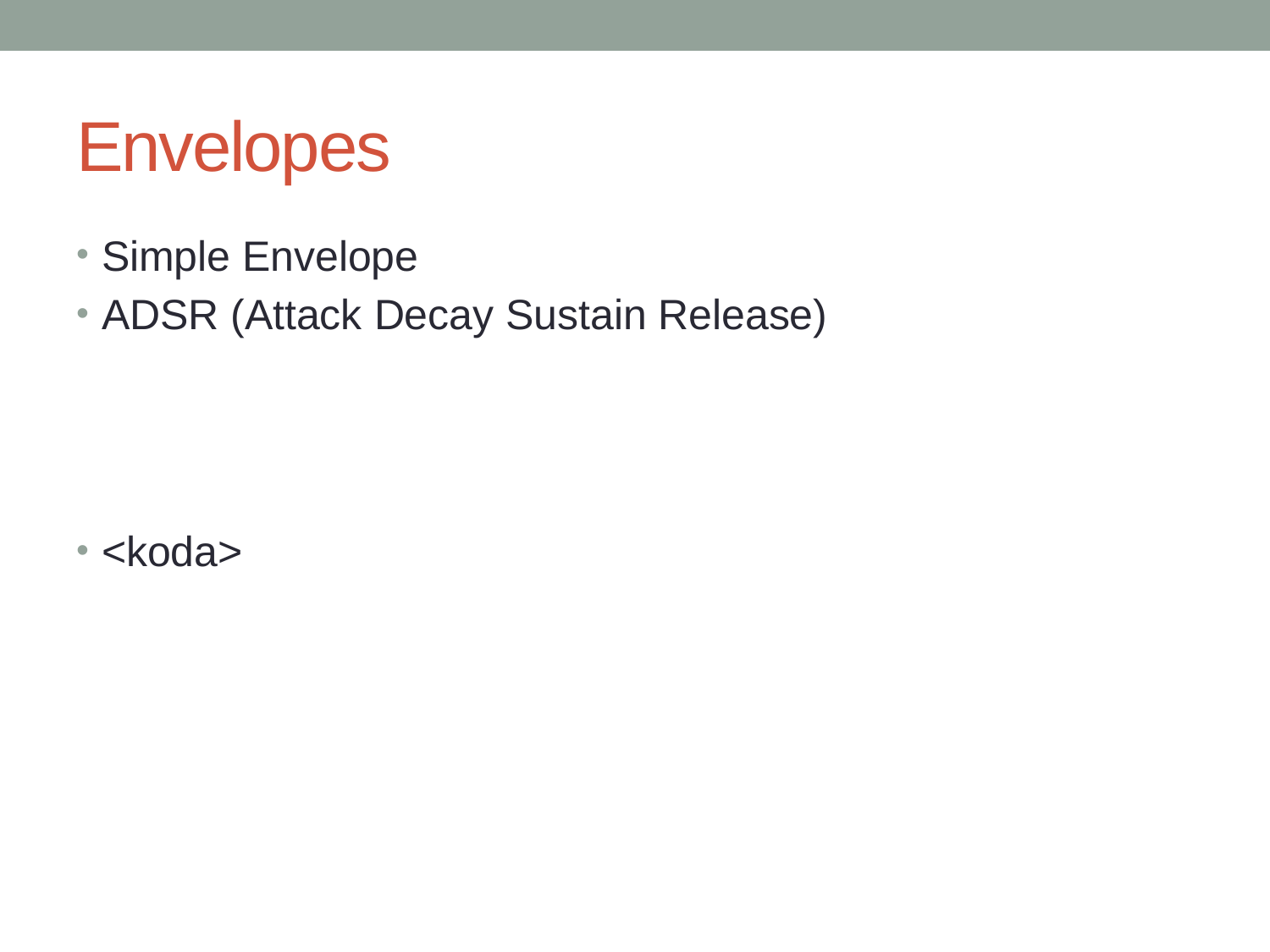

# Envelopes
Simple Envelope
ADSR (Attack Decay Sustain Release)

<koda>